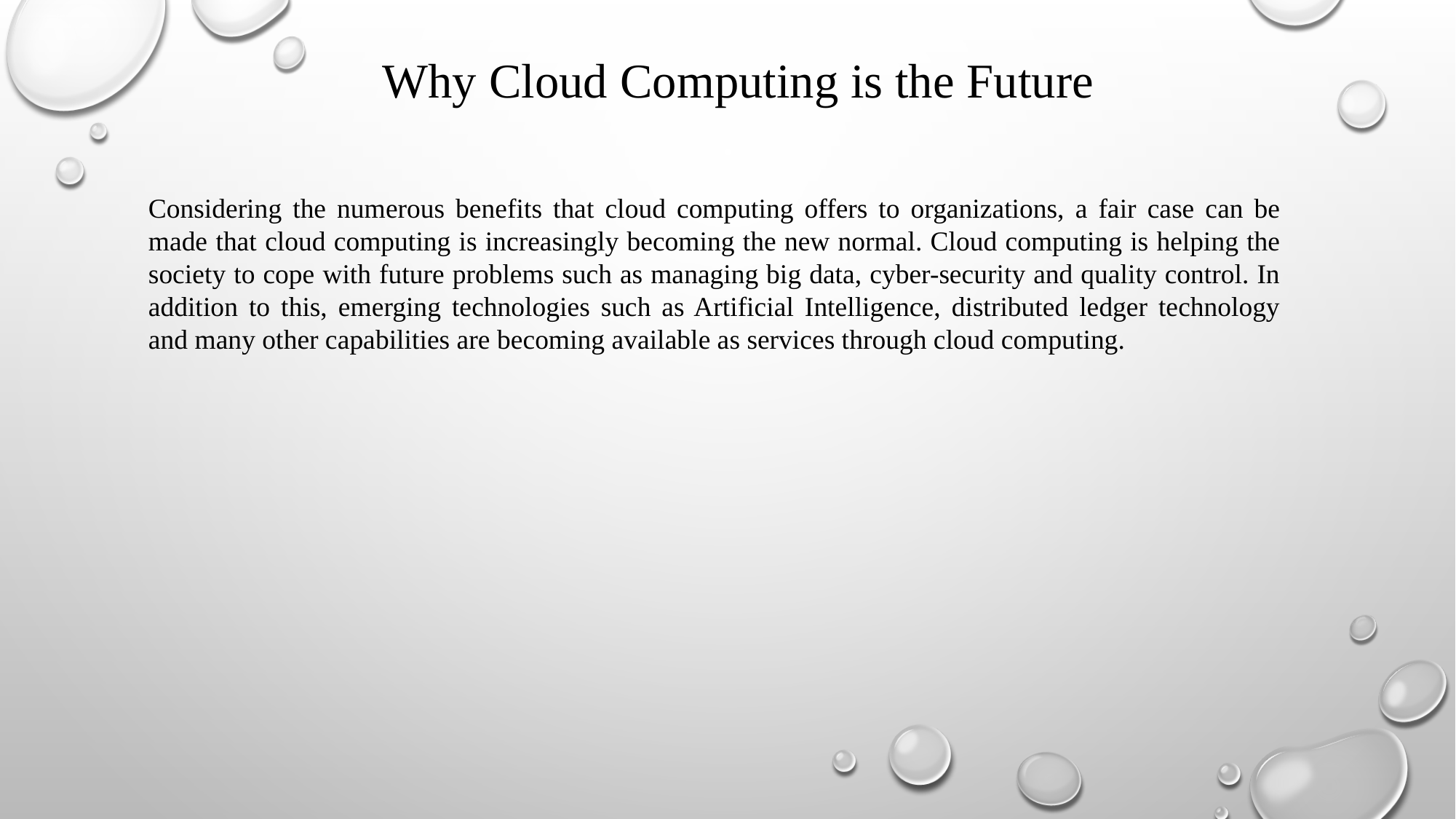

Why Cloud Computing is the Future
Considering the numerous benefits that cloud computing offers to organizations, a fair case can be made that cloud computing is increasingly becoming the new normal. Cloud computing is helping the society to cope with future problems such as managing big data, cyber-security and quality control. In addition to this, emerging technologies such as Artificial Intelligence, distributed ledger technology and many other capabilities are becoming available as services through cloud computing.